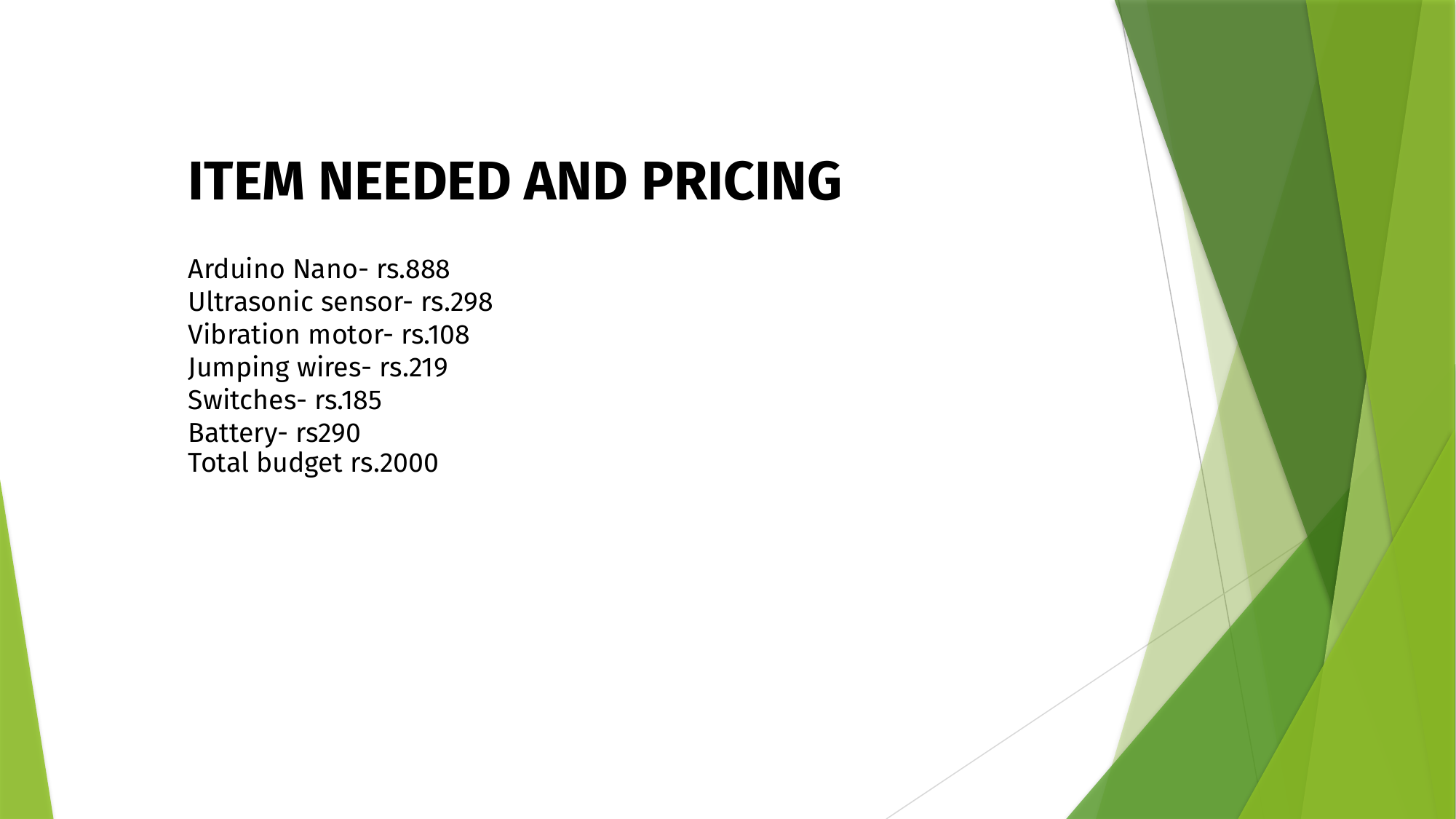

ITEM NEEDED AND PRICING
Arduino Nano- rs.888
Ultrasonic sensor- rs.298
Vibration motor- rs.108
Jumping wires- rs.219
Switches- rs.185
Battery- rs290
Total budget rs.2000